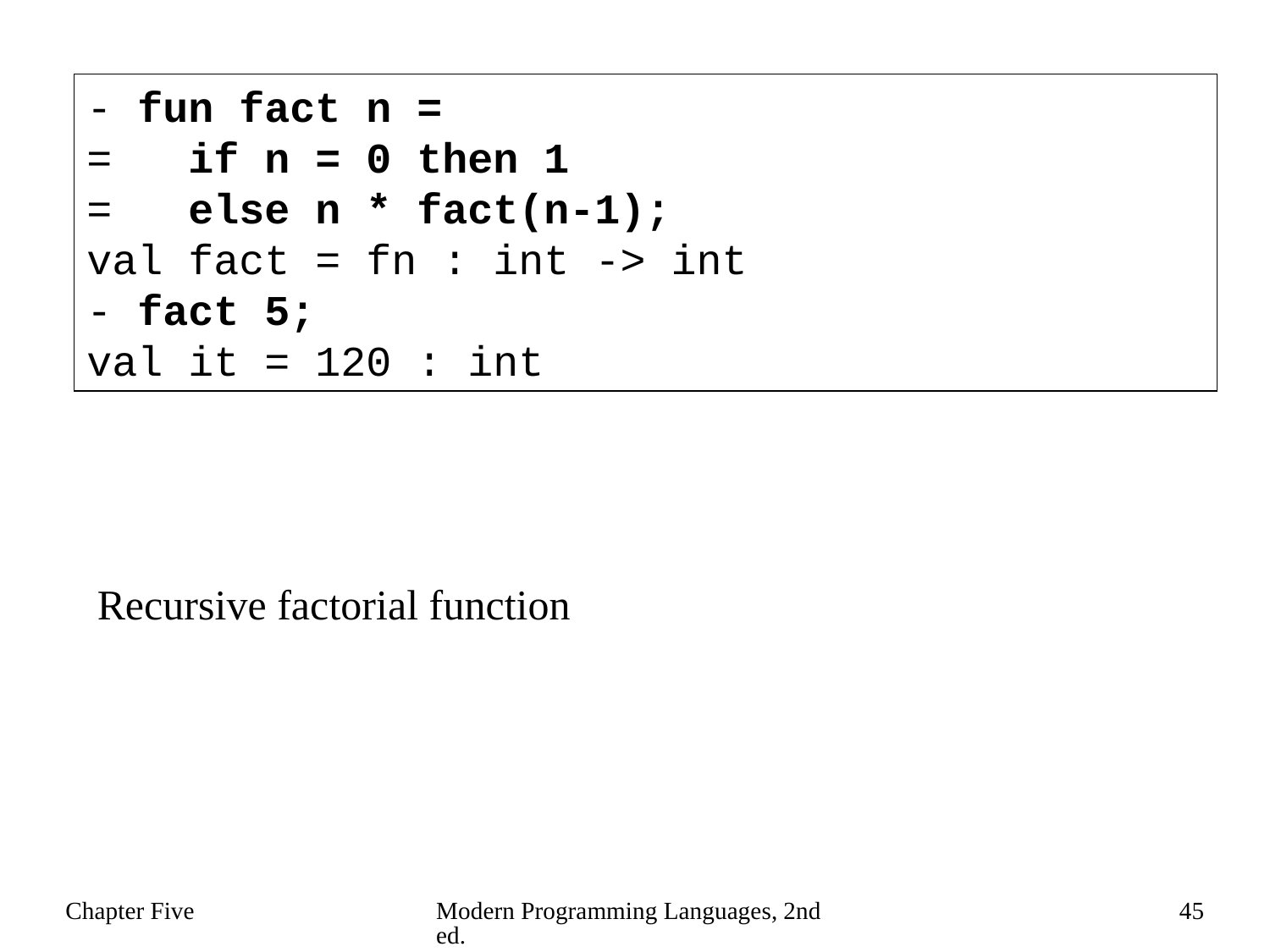

- fun fact n =
=   if n = 0 then 1
=   else n * fact(n-1);
val fact = fn : int -> int
- fact 5;
val it = 120 : int
Recursive factorial function
Chapter Five
Modern Programming Languages, 2nd ed.
45